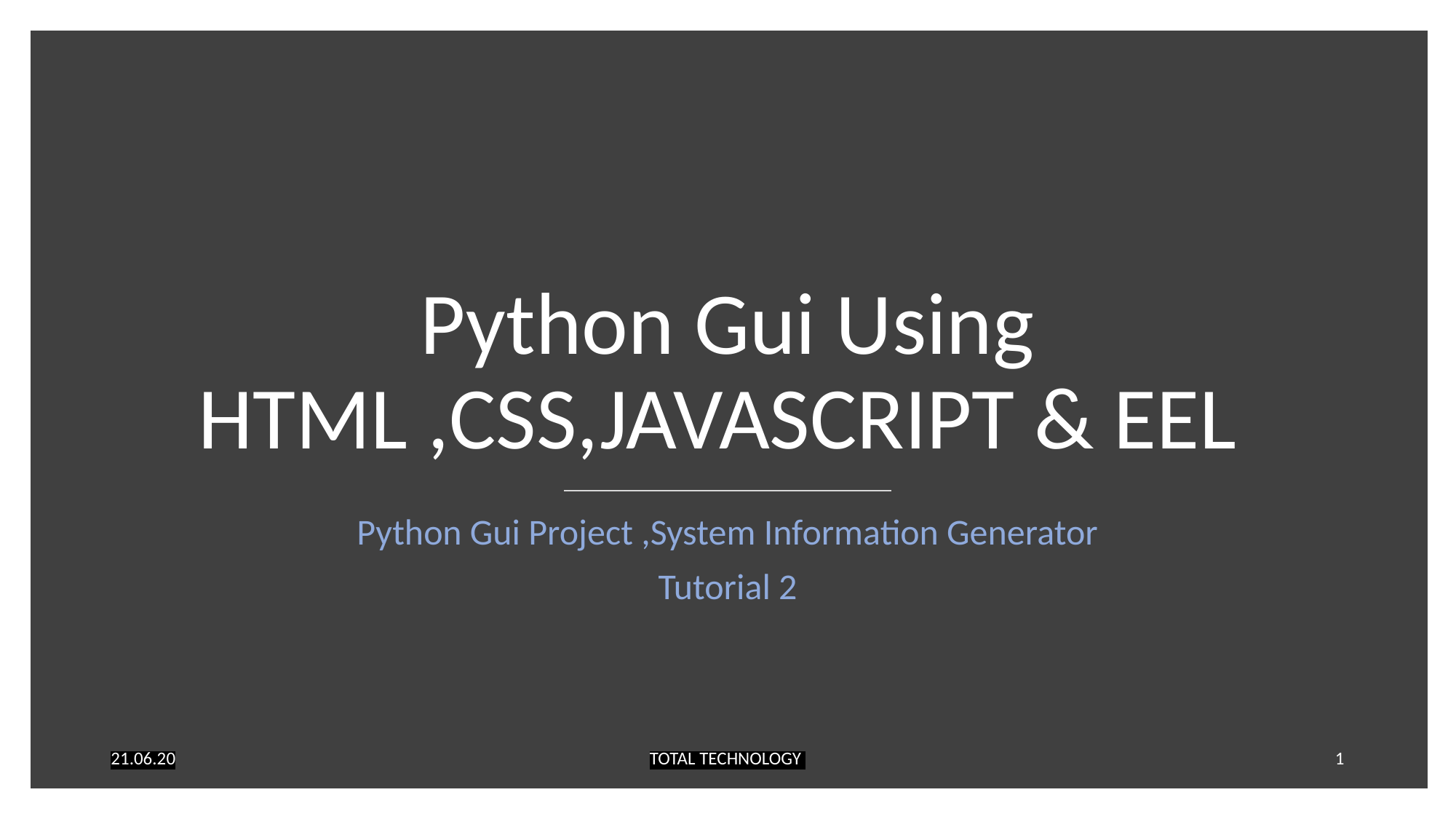

# Python Gui Using HTML ,CSS,JAVASCRIPT & EEL
Python Gui Project ,System Information Generator
Tutorial 2

21.06.20
TOTAL TECHNOLOGY
1